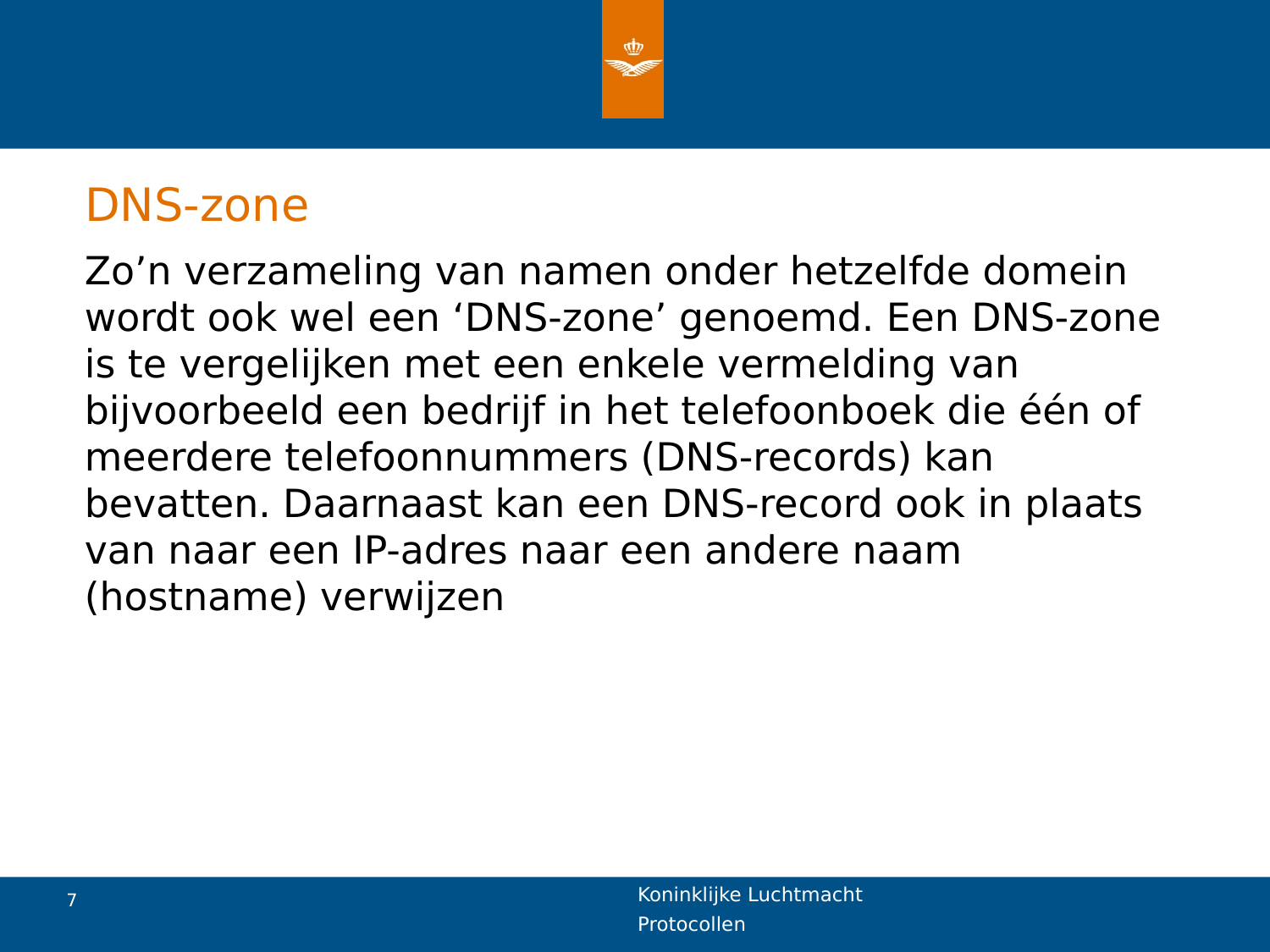

# DNS-zone
Zo’n verzameling van namen onder hetzelfde domein wordt ook wel een ‘DNS-zone’ genoemd. Een DNS-zone is te vergelijken met een enkele vermelding van bijvoorbeeld een bedrijf in het telefoonboek die één of meerdere telefoonnummers (DNS-records) kan bevatten. Daarnaast kan een DNS-record ook in plaats van naar een IP-adres naar een andere naam (hostname) verwijzen